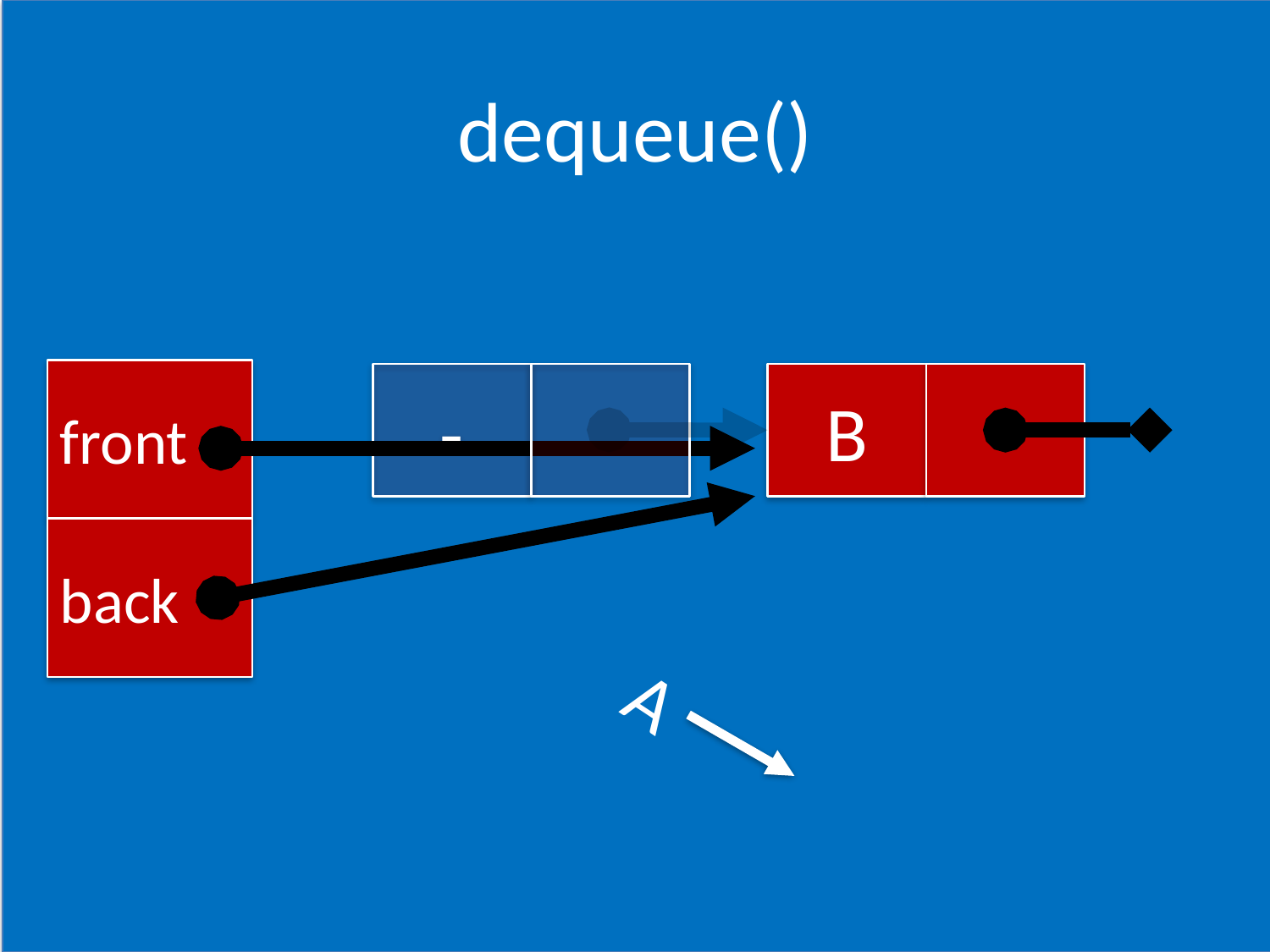

# dequeue()
front
-

B

back
A
CSCI 1102 Computer Science 2